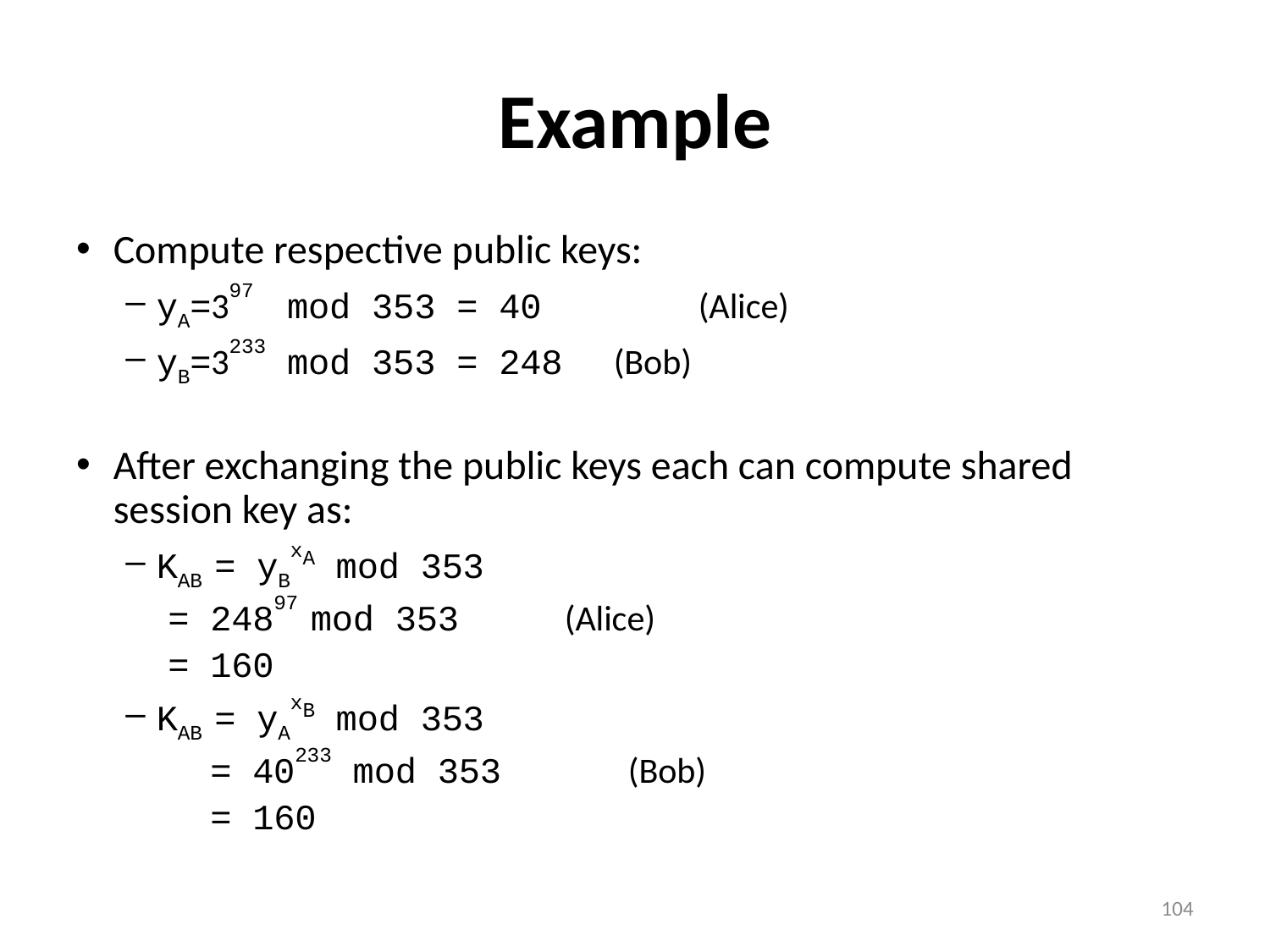

# Example
Compute respective public keys:
yA=397  mod 353 = 40	    (Alice)
yB=3233 mod 353 = 248	(Bob)

After exchanging the public keys each can compute shared session key as:
KAB = yBxA mod 353
	  = 24897 mod 353     (Alice)
	  = 160
KAB = yAxB mod 353
    = 40233 mod 353      (Bob)
    = 160
104